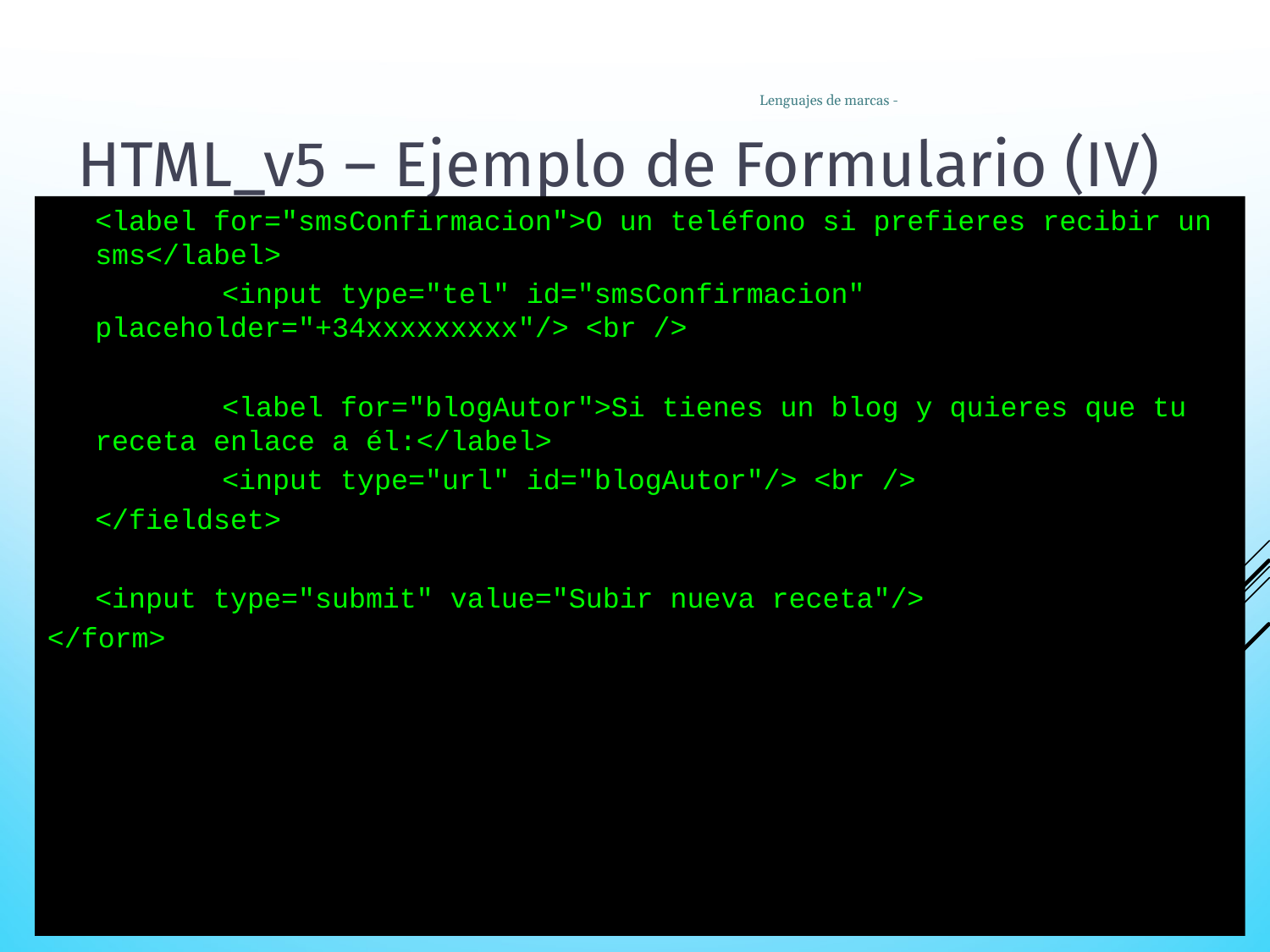

17
Lenguajes de marcas -
HTML_v5 – Ejemplo de Formulario (IV)
	<label for="smsConfirmacion">O un teléfono si prefieres recibir un sms</label>
		<input type="tel" id="smsConfirmacion" placeholder="+34xxxxxxxxx"/> <br />

		<label for="blogAutor">Si tienes un blog y quieres que tu receta enlace a él:</label>
		<input type="url" id="blogAutor"/> <br />
	</fieldset>

	<input type="submit" value="Subir nueva receta"/>
</form>